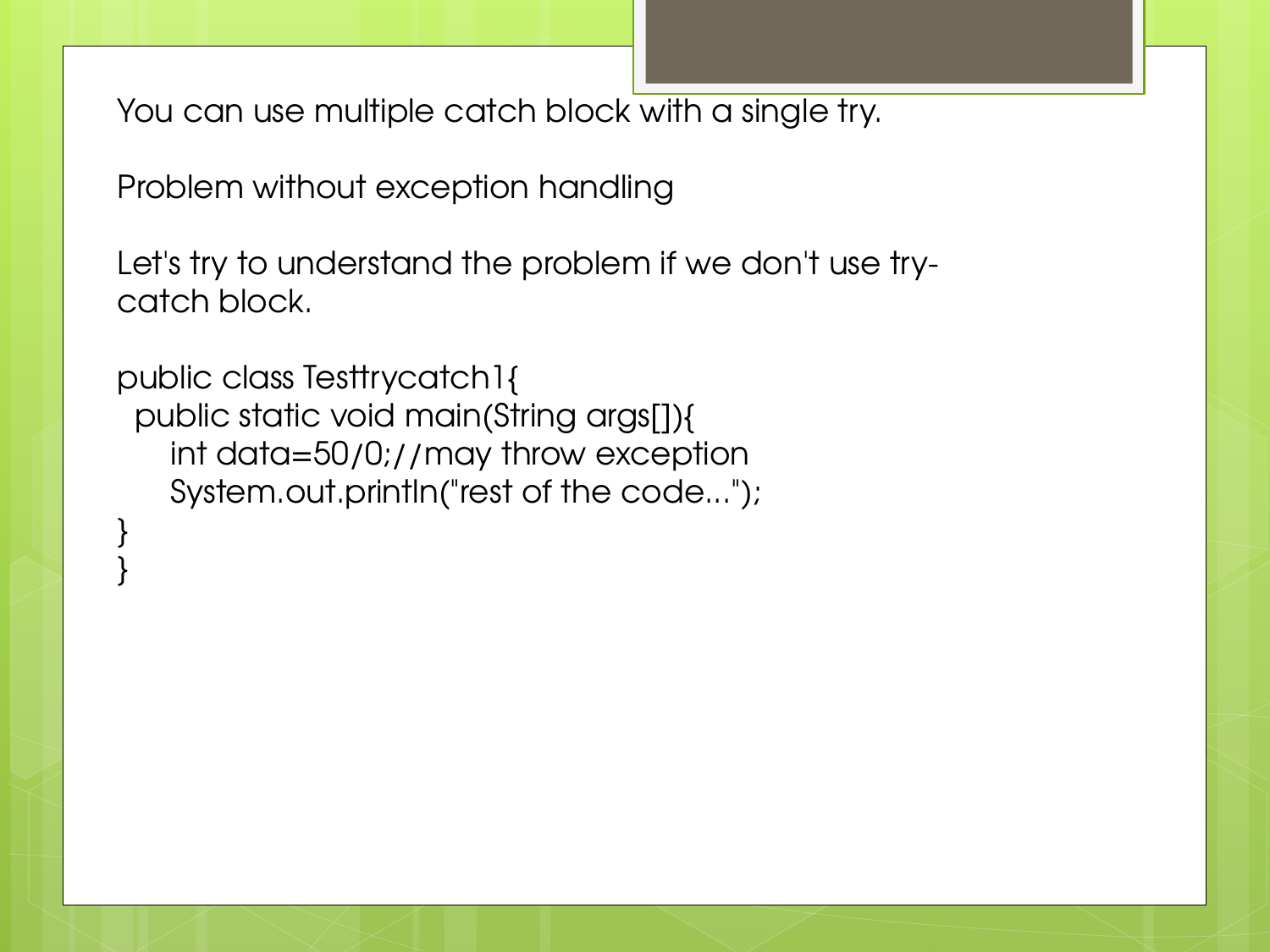

You can use multiple catch block with a single try.

Problem without exception handling

Let's try to understand the problem if we don't use try-catch block.

public class Testtrycatch1{
  public static void main(String args[]){
      int data=50/0;//may throw exception
      System.out.println("rest of the code...");
}
}